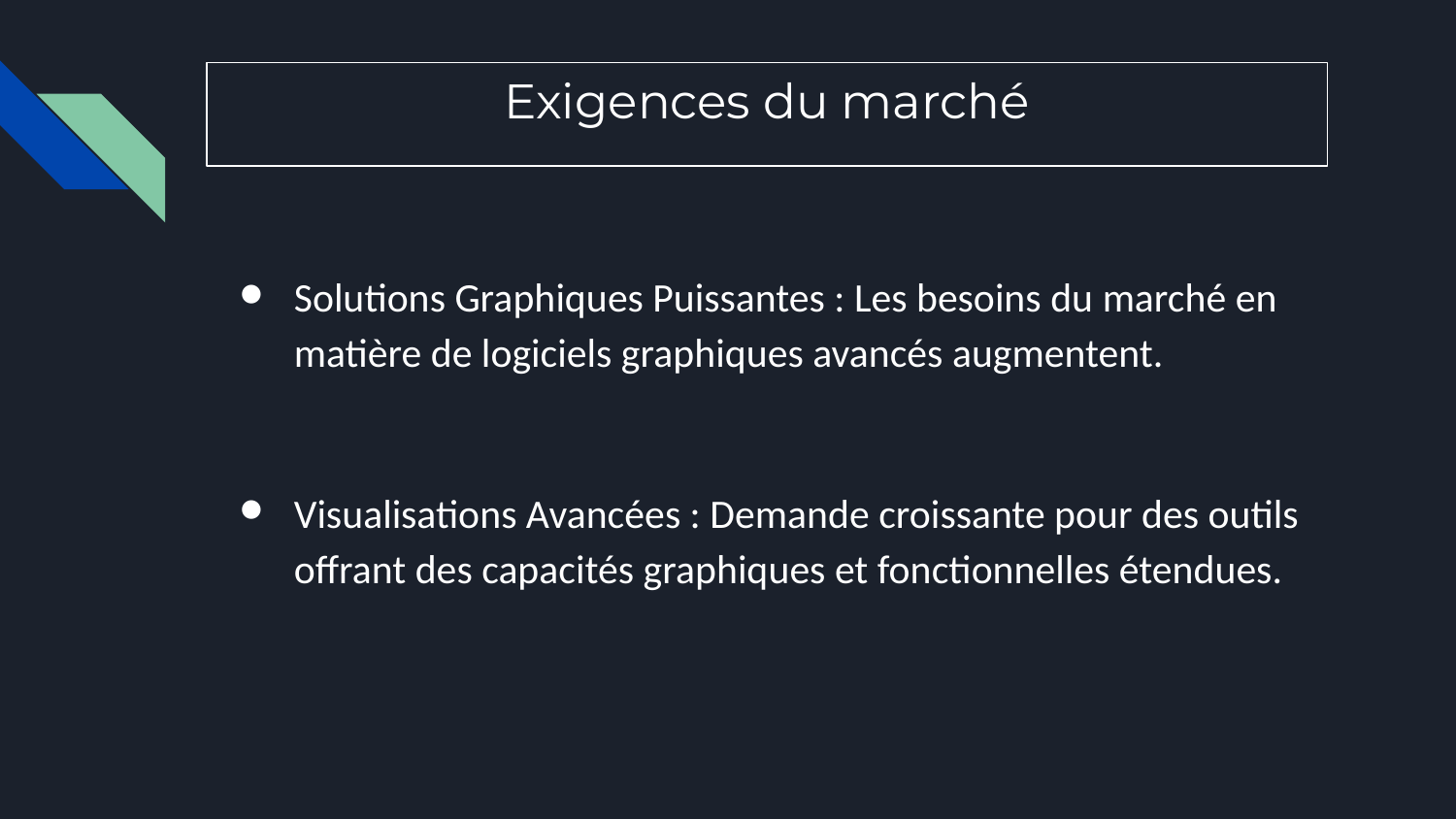

# Exigences du marché

Solutions Graphiques Puissantes : Les besoins du marché en matière de logiciels graphiques avancés augmentent.

Visualisations Avancées : Demande croissante pour des outils offrant des capacités graphiques et fonctionnelles étendues.